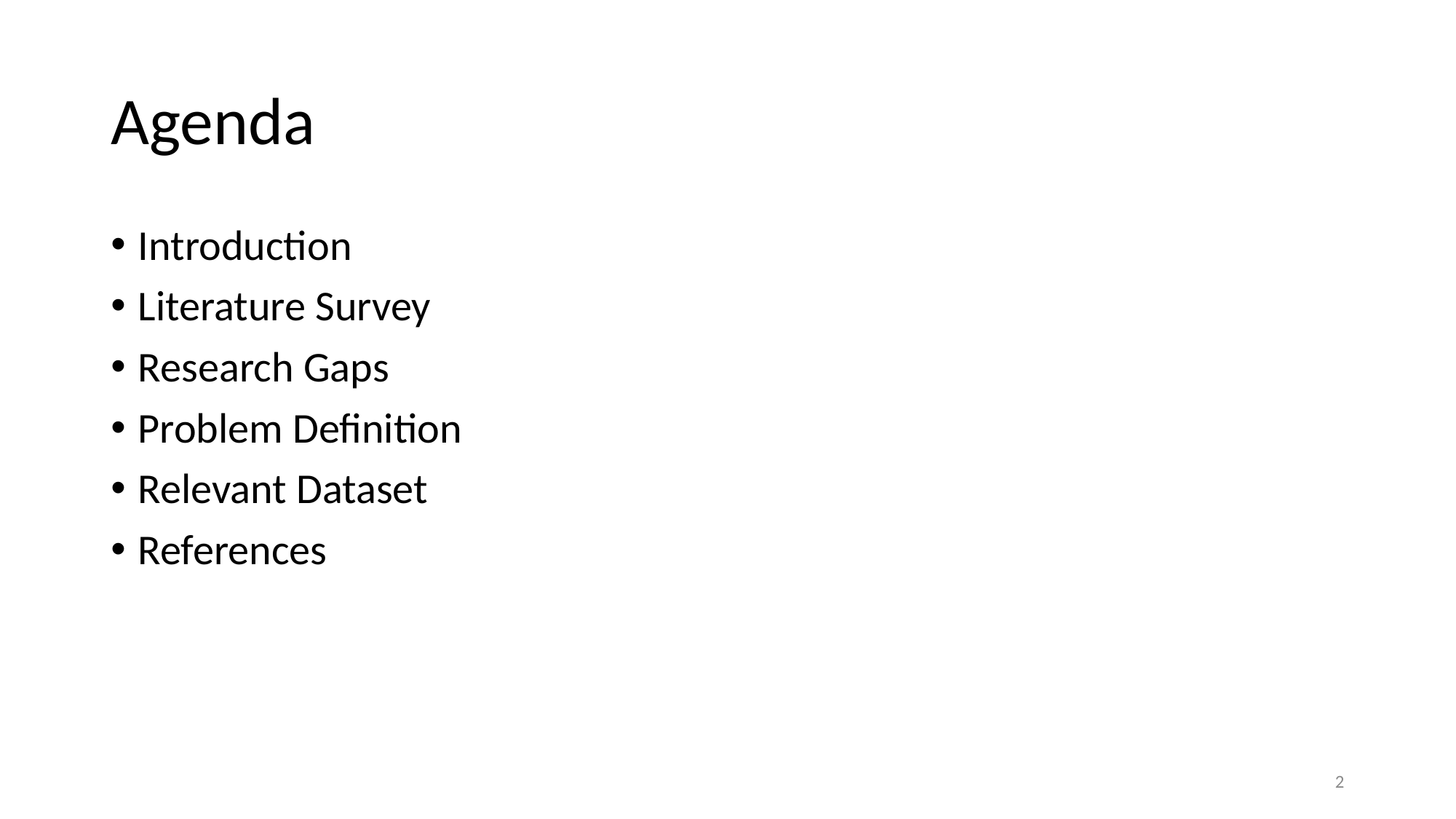

# Agenda
Introduction
Literature Survey
Research Gaps
Problem Definition
Relevant Dataset
References

2